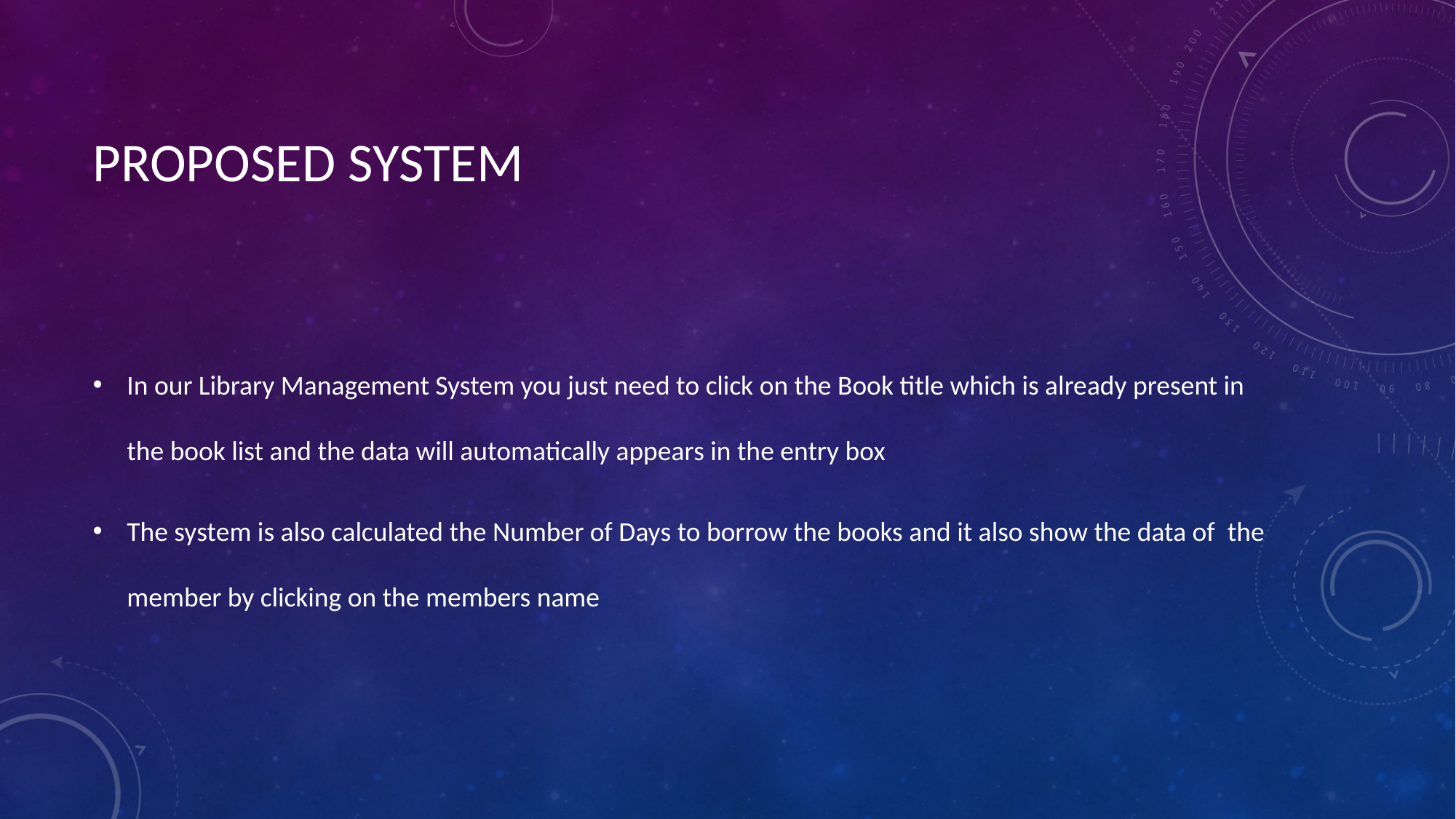

# PROPOSED SYSTEM
In our Library Management System you just need to click on the Book title which is already present in the book list and the data will automatically appears in the entry box
The system is also calculated the Number of Days to borrow the books and it also show the data of  the member by clicking on the members name